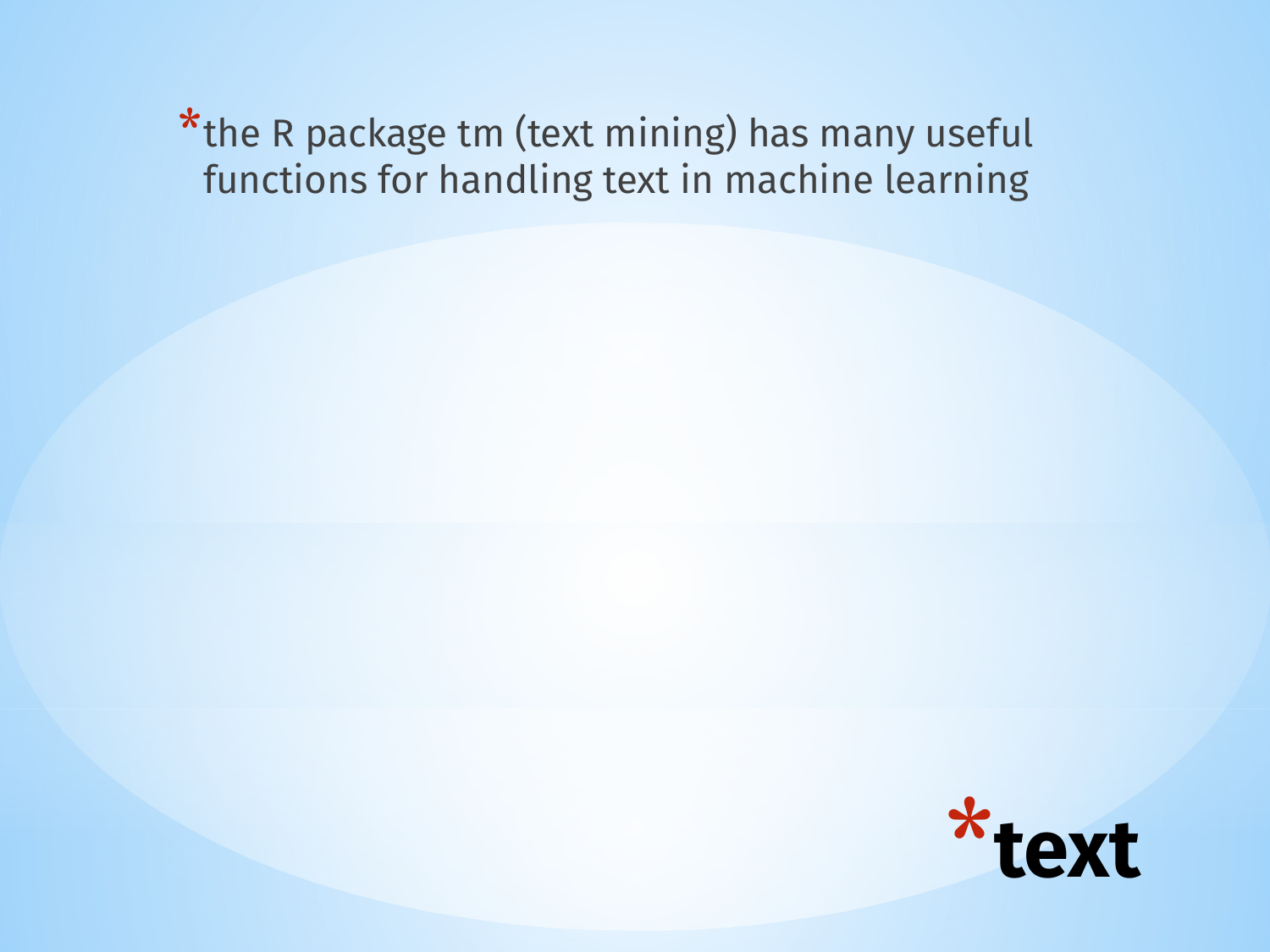

the R package tm (text mining) has many useful functions for handling text in machine learning
# text